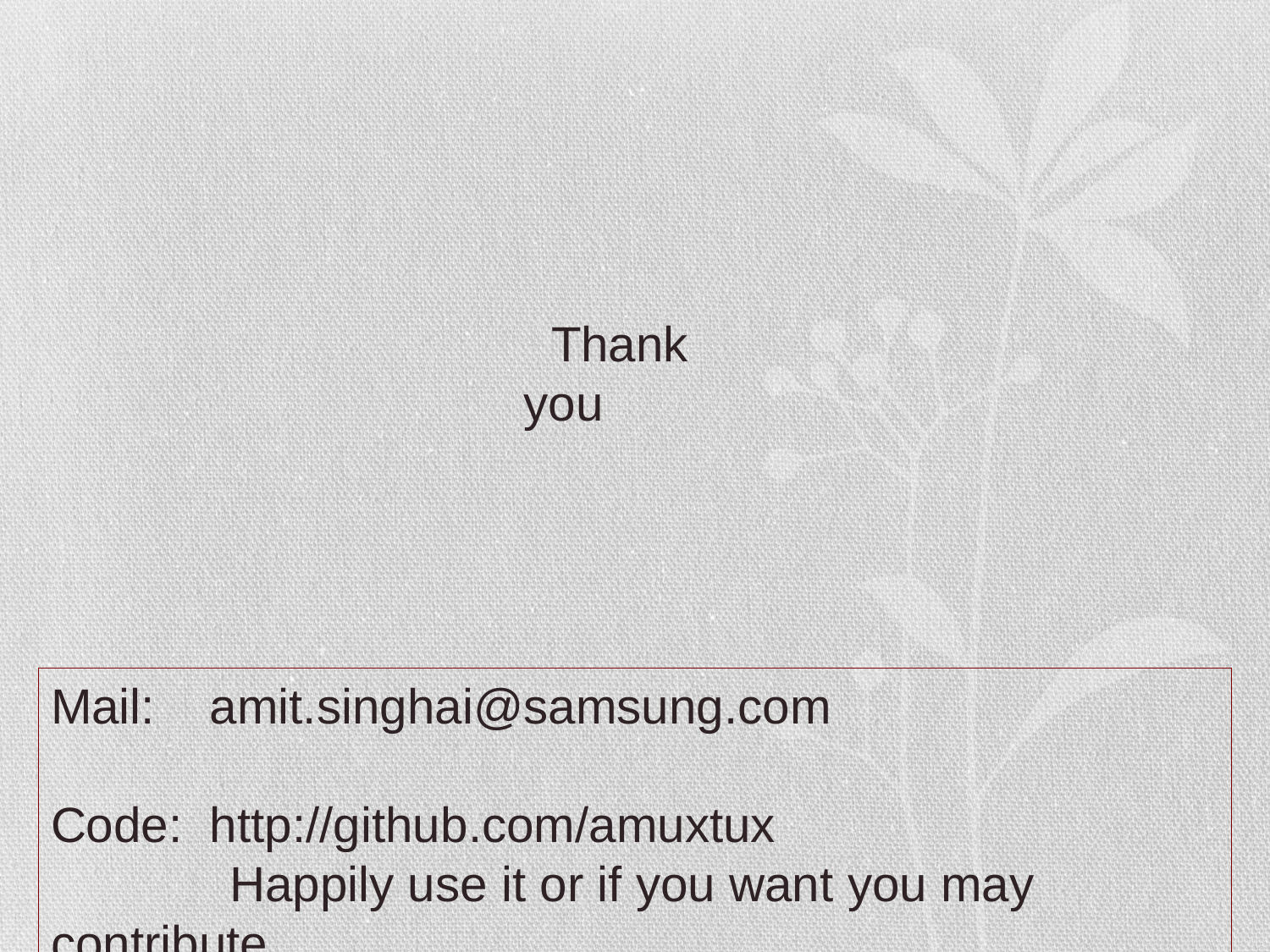

Thank you
Mail:    amit.singhai@samsung.com

Code:  http://github.com/amuxtux
             Happily use it or if you want you may contribute.